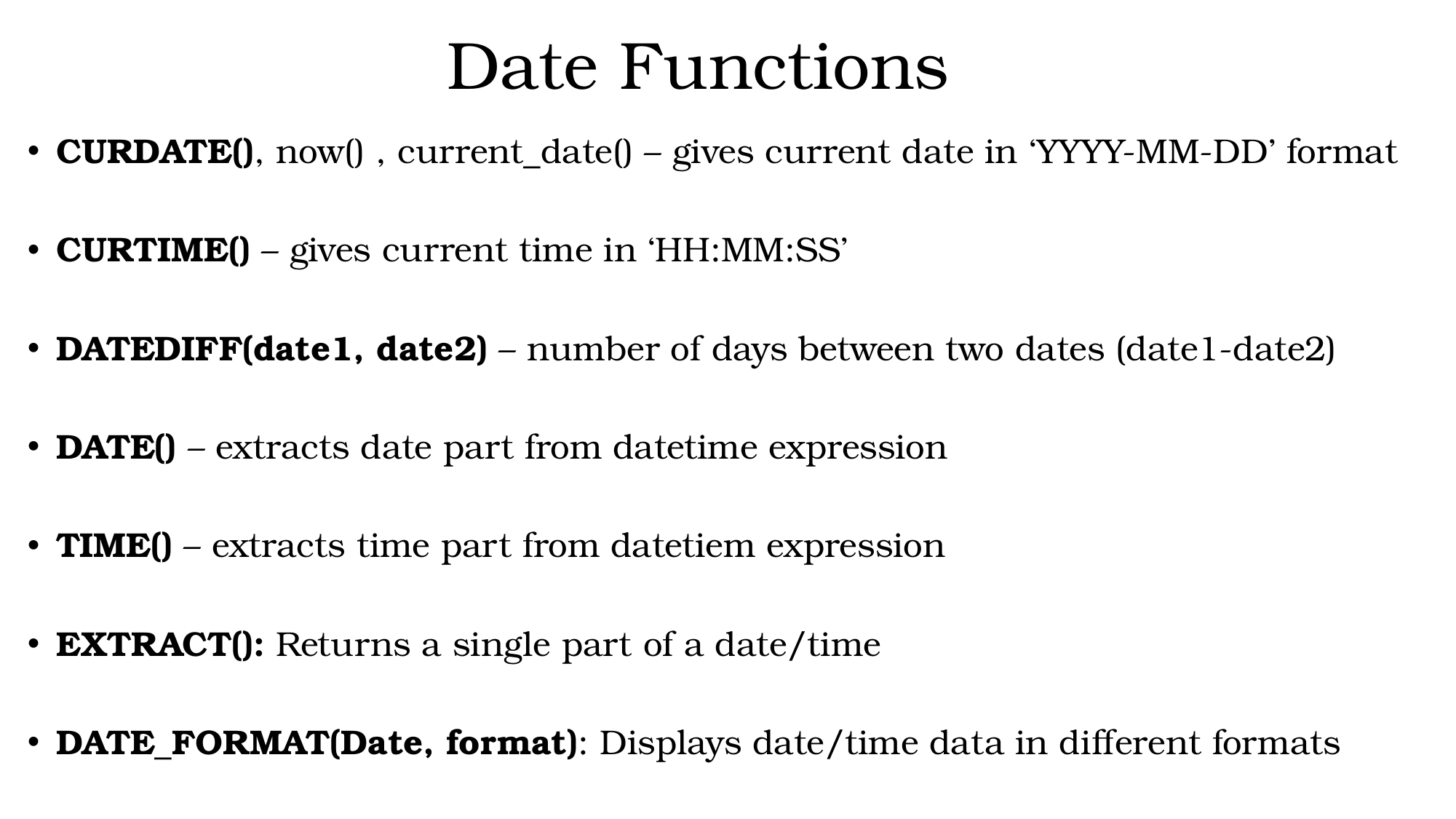

# Date Functions
CURDATE(), now() , current_date() – gives current date in ‘YYYY-MM-DD’ format

CURTIME() – gives current time in ‘HH:MM:SS’

DATEDIFF(date1, date2) – number of days between two dates (date1-date2)

DATE() – extracts date part from datetime expression

TIME() – extracts time part from datetiem expression

EXTRACT(): Returns a single part of a date/time

DATE_FORMAT(Date, format): Displays date/time data in different formats